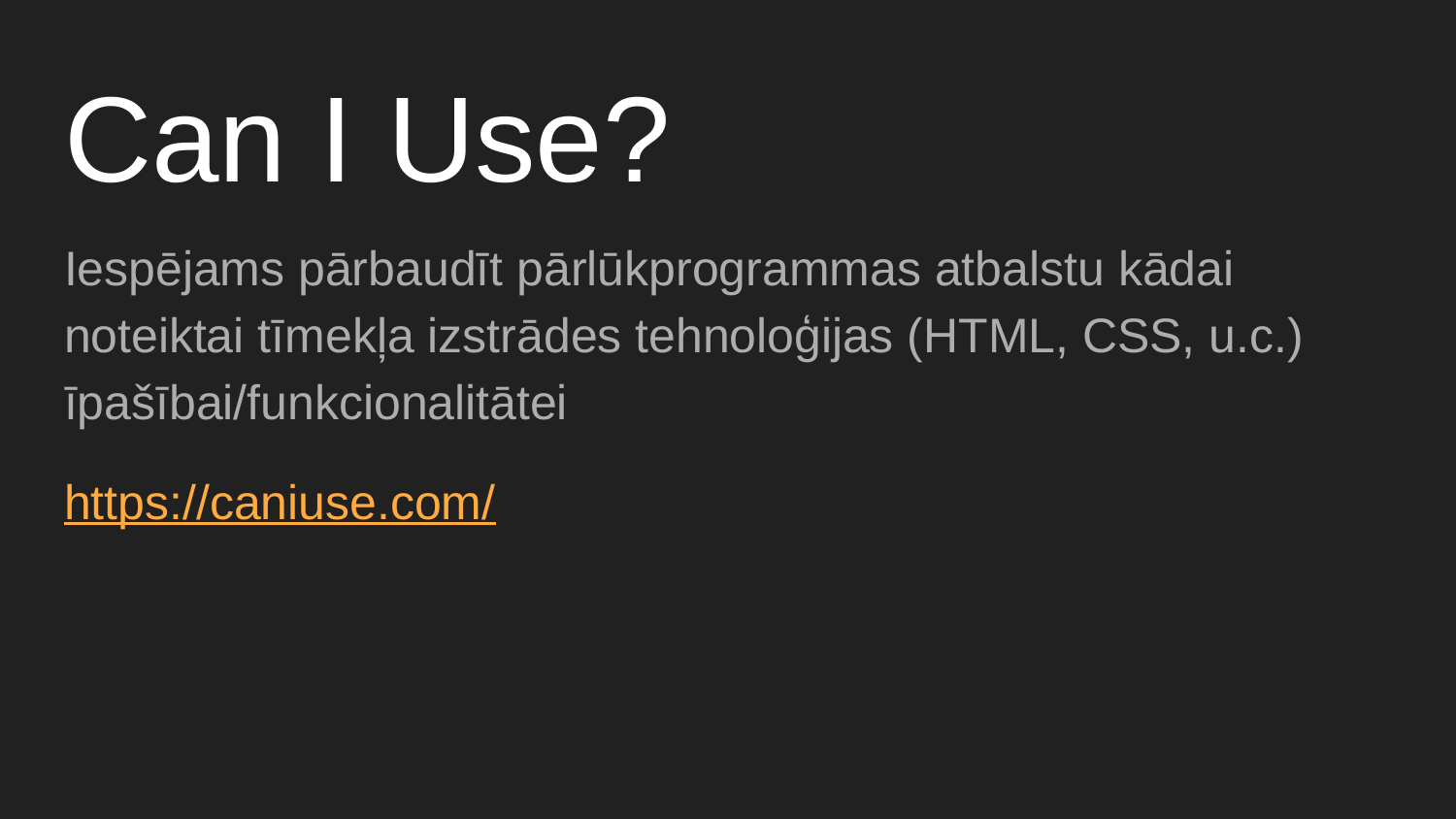

Can I Use?
Iespējams pārbaudīt pārlūkprogrammas atbalstu kādai noteiktai tīmekļa izstrādes tehnoloģijas (HTML, CSS, u.c.) īpašībai/funkcionalitātei
https://caniuse.com/